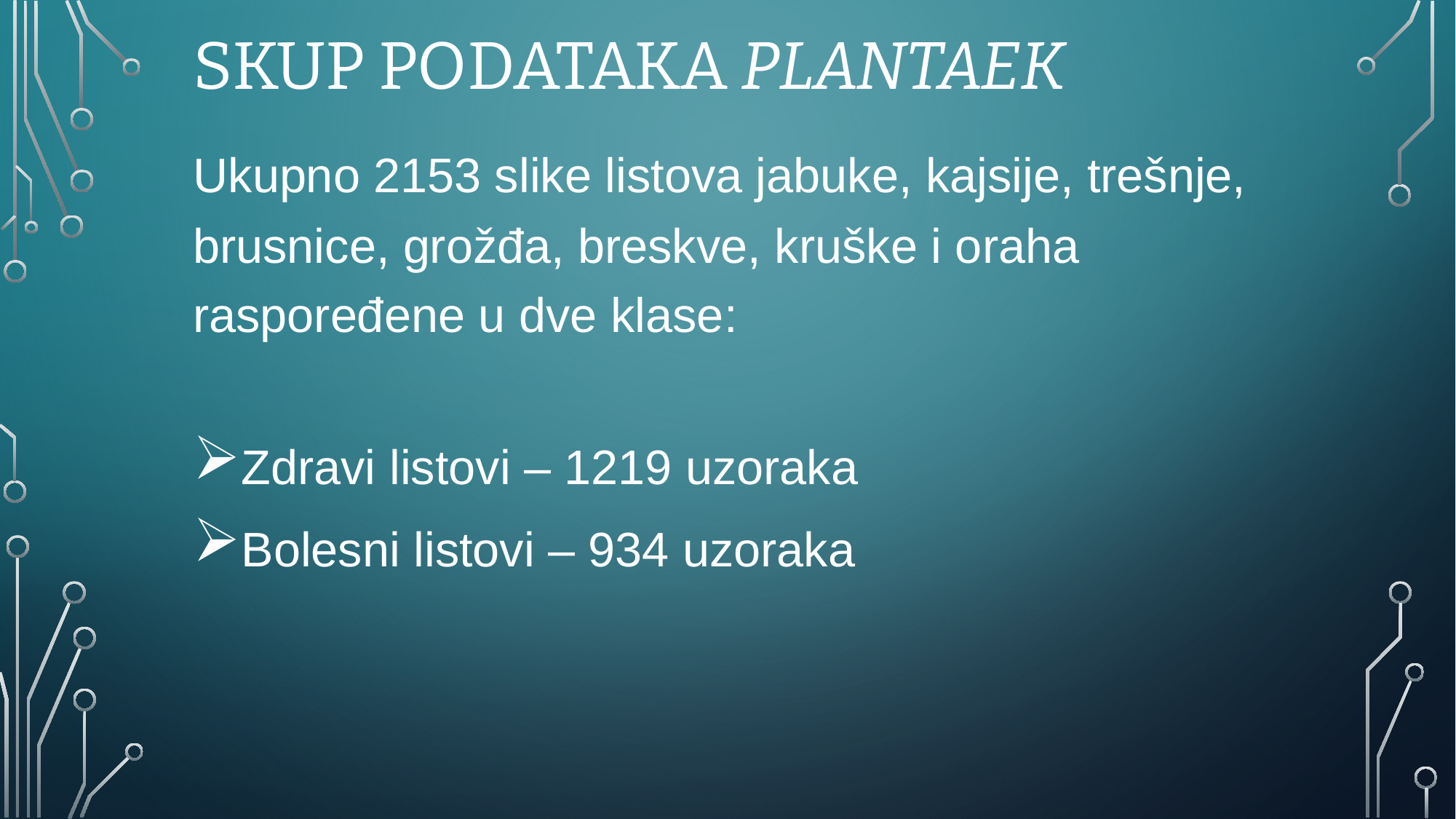

# Skup podataka PLANTAEK
Ukupno 2153 slike listova jabuke, kajsije, trešnje, brusnice, grožđa, breskve, kruške i oraha raspoređene u dve klase:

Zdravi listovi – 1219 uzoraka
Bolesni listovi – 934 uzoraka